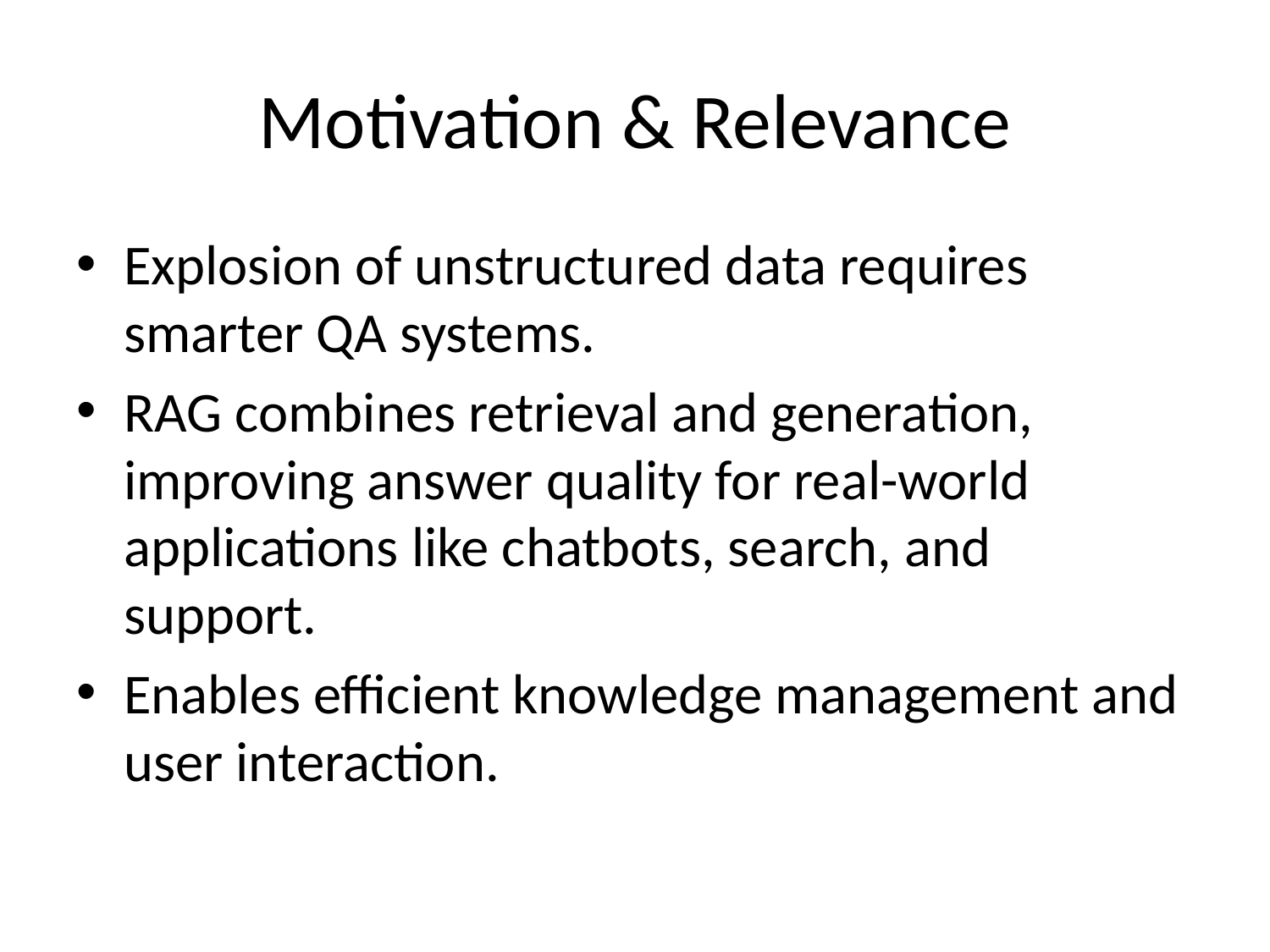

# Motivation & Relevance
Explosion of unstructured data requires smarter QA systems.
RAG combines retrieval and generation, improving answer quality for real-world applications like chatbots, search, and support.
Enables efficient knowledge management and user interaction.